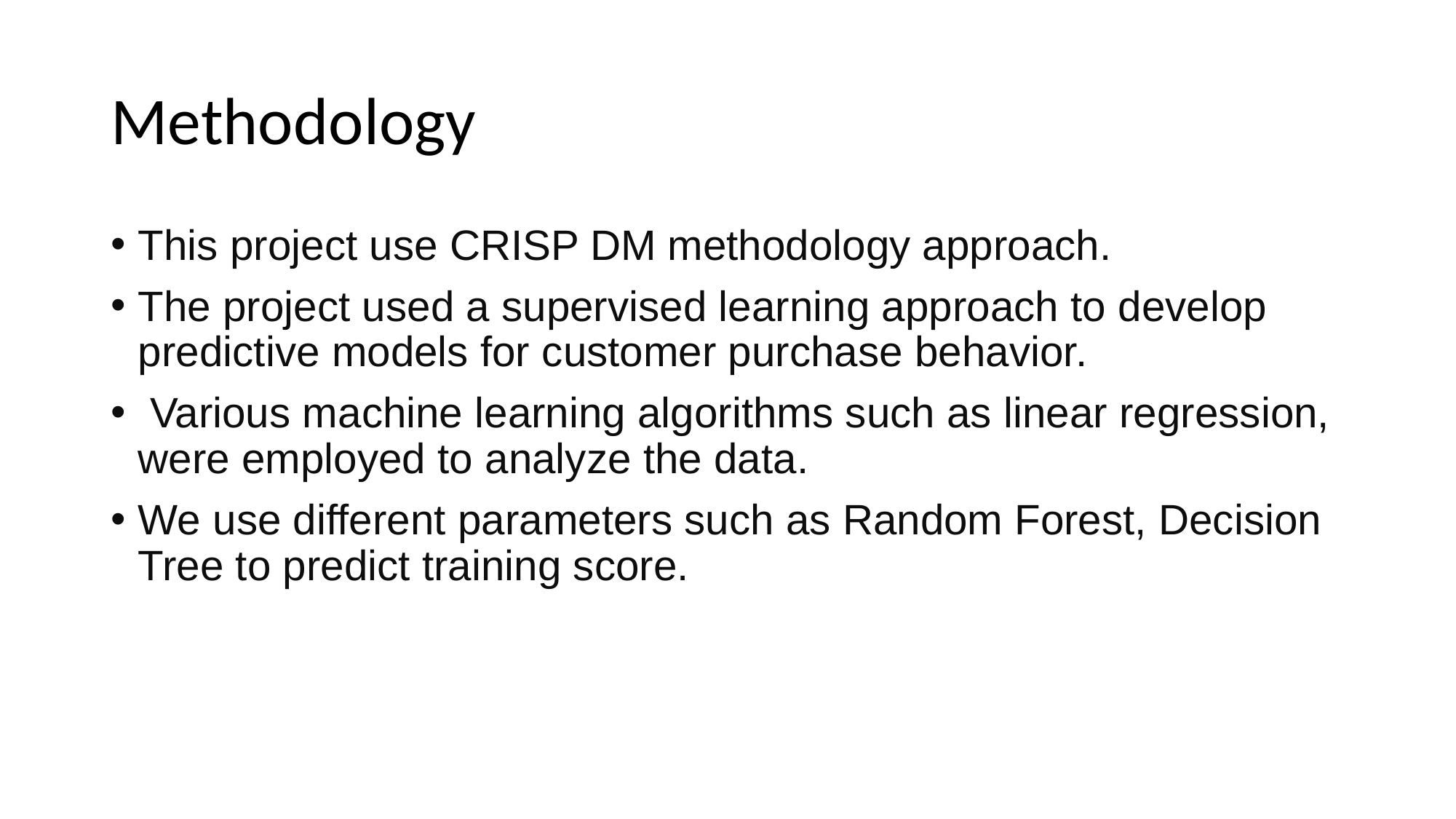

# Methodology
This project use CRISP DM methodology approach.
The project used a supervised learning approach to develop predictive models for customer purchase behavior.
 Various machine learning algorithms such as linear regression, were employed to analyze the data.
We use different parameters such as Random Forest, Decision Tree to predict training score.